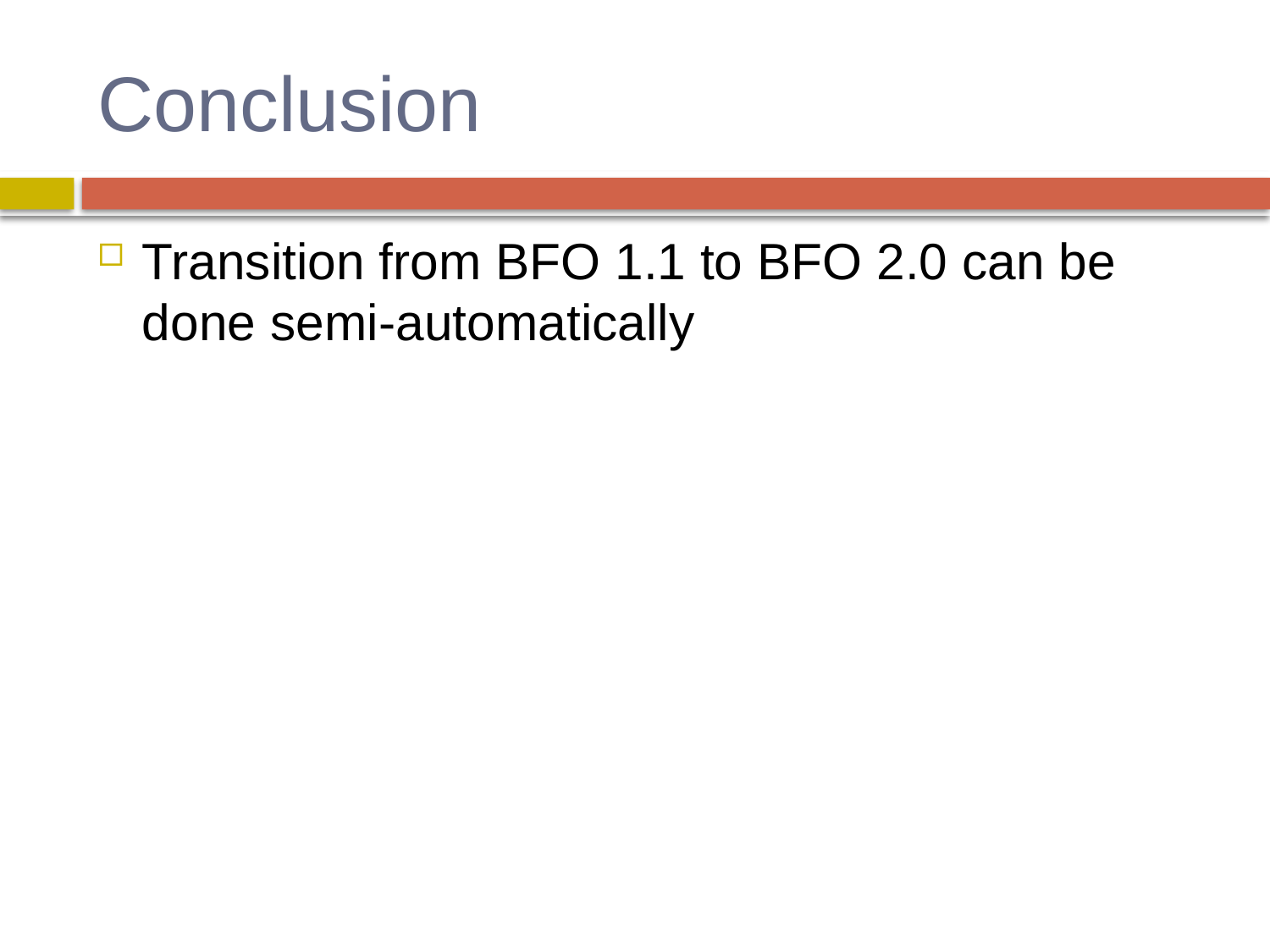

# Conclusion
Transition from BFO 1.1 to BFO 2.0 can be done semi-automatically